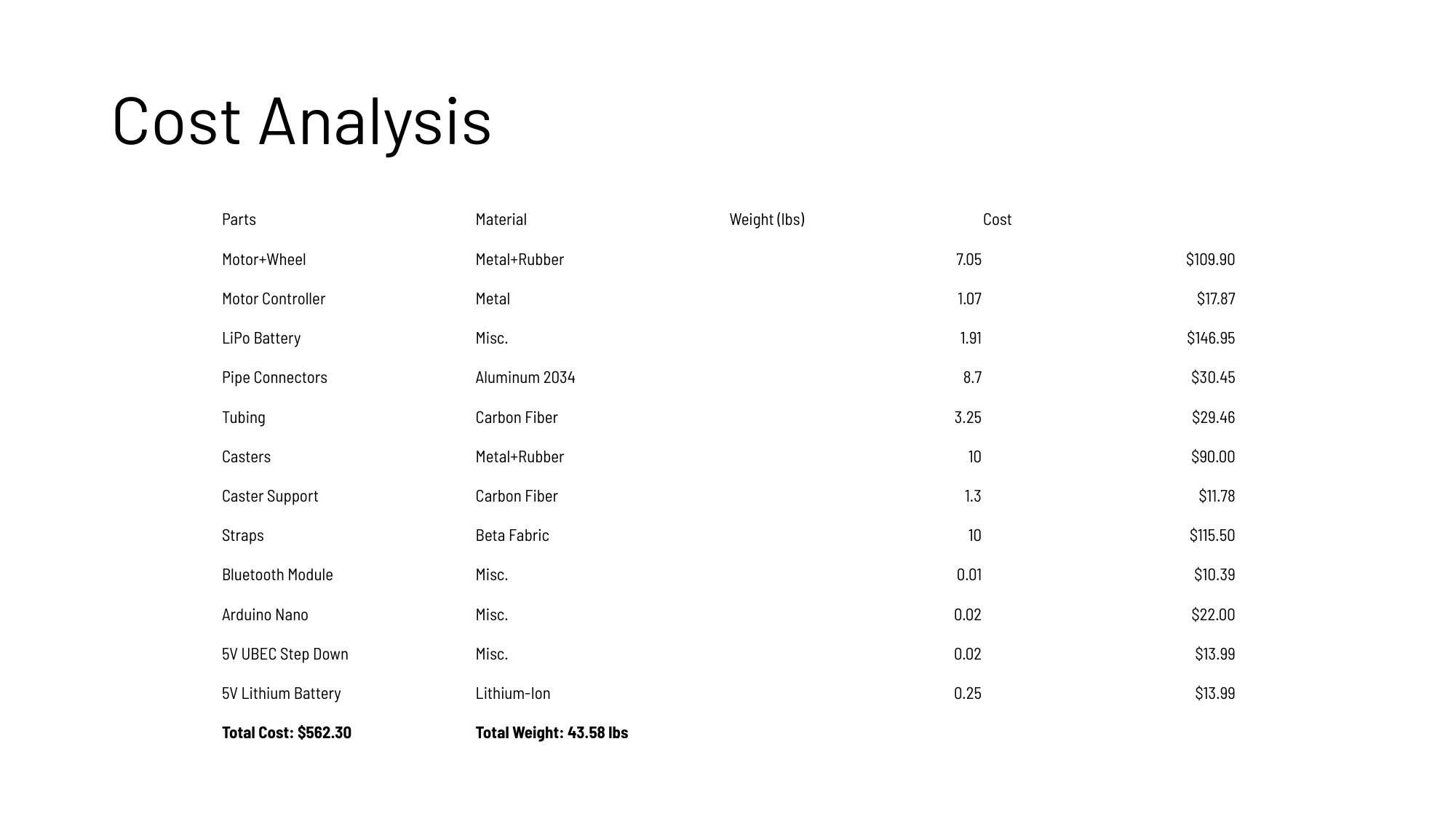

# Cost Analysis
| Parts | Material | Weight (lbs) | Cost |
| --- | --- | --- | --- |
| Motor+Wheel | Metal+Rubber | 7.05 | $109.90 |
| Motor Controller | Metal | 1.07 | $17.87 |
| LiPo Battery | Misc. | 1.91 | $146.95 |
| Pipe Connectors | Aluminum 2034 | 8.7 | $30.45 |
| Tubing | Carbon Fiber | 3.25 | $29.46 |
| Casters | Metal+Rubber | 10 | $90.00 |
| Caster Support | Carbon Fiber | 1.3 | $11.78 |
| Straps | Beta Fabric | 10 | $115.50 |
| Bluetooth Module | Misc. | 0.01 | $10.39 |
| Arduino Nano | Misc. | 0.02 | $22.00 |
| 5V UBEC Step Down | Misc. | 0.02 | $13.99 |
| 5V Lithium Battery | Lithium-Ion | 0.25 | $13.99 |
| Total Cost: $562.30 | Total Weight: 43.58 lbs |  |  |